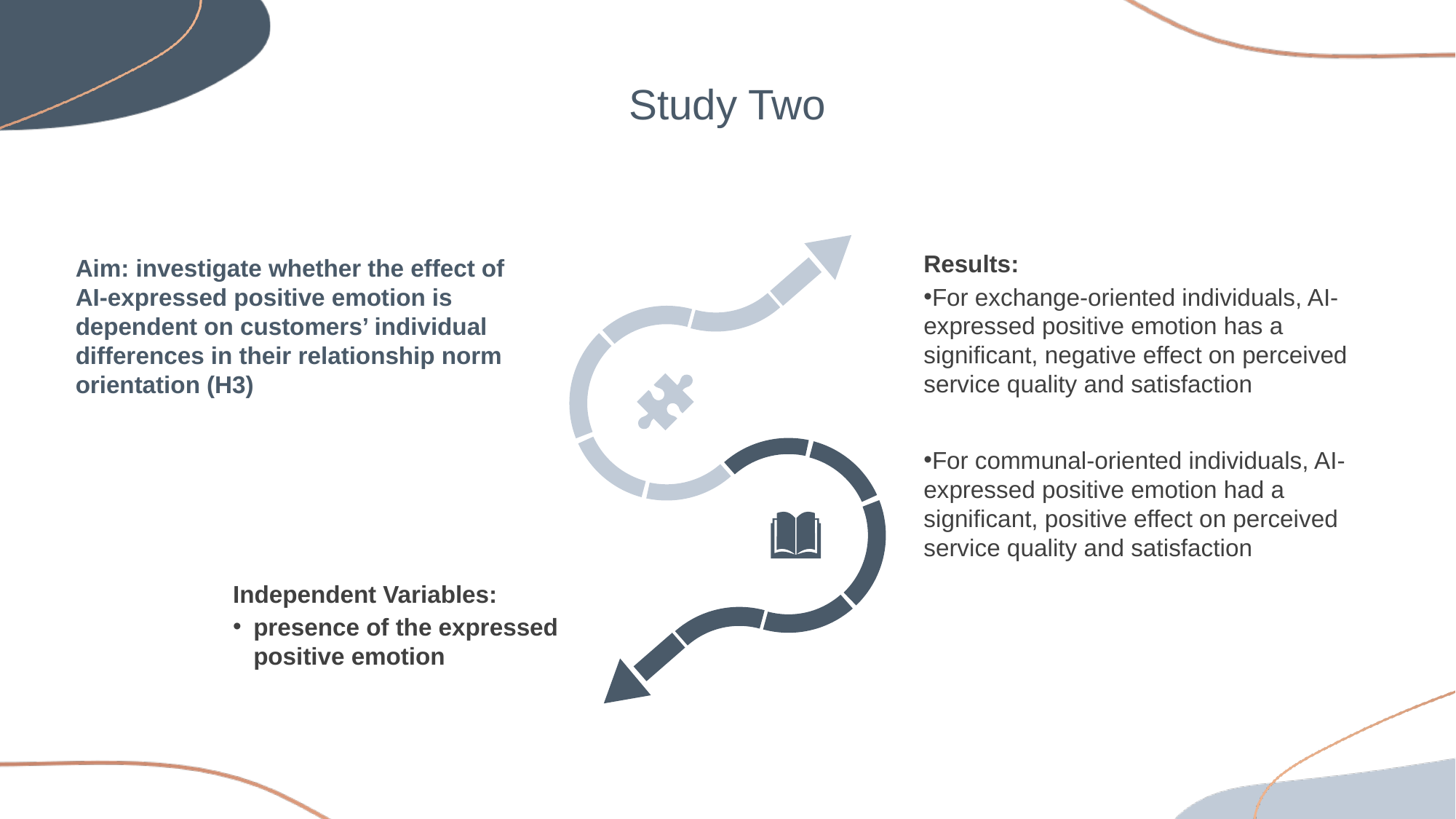

Study Two

Results:
For exchange-oriented individuals, AI-expressed positive emotion has a significant, negative effect on perceived service quality and satisfaction

For communal-oriented individuals, AI- expressed positive emotion had a significant, positive effect on perceived service quality and satisfaction
Aim: investigate whether the effect of AI-expressed positive emotion is dependent on customers’ individual differences in their relationship norm orientation (H3)

Independent Variables:
presence of the expressed positive emotion